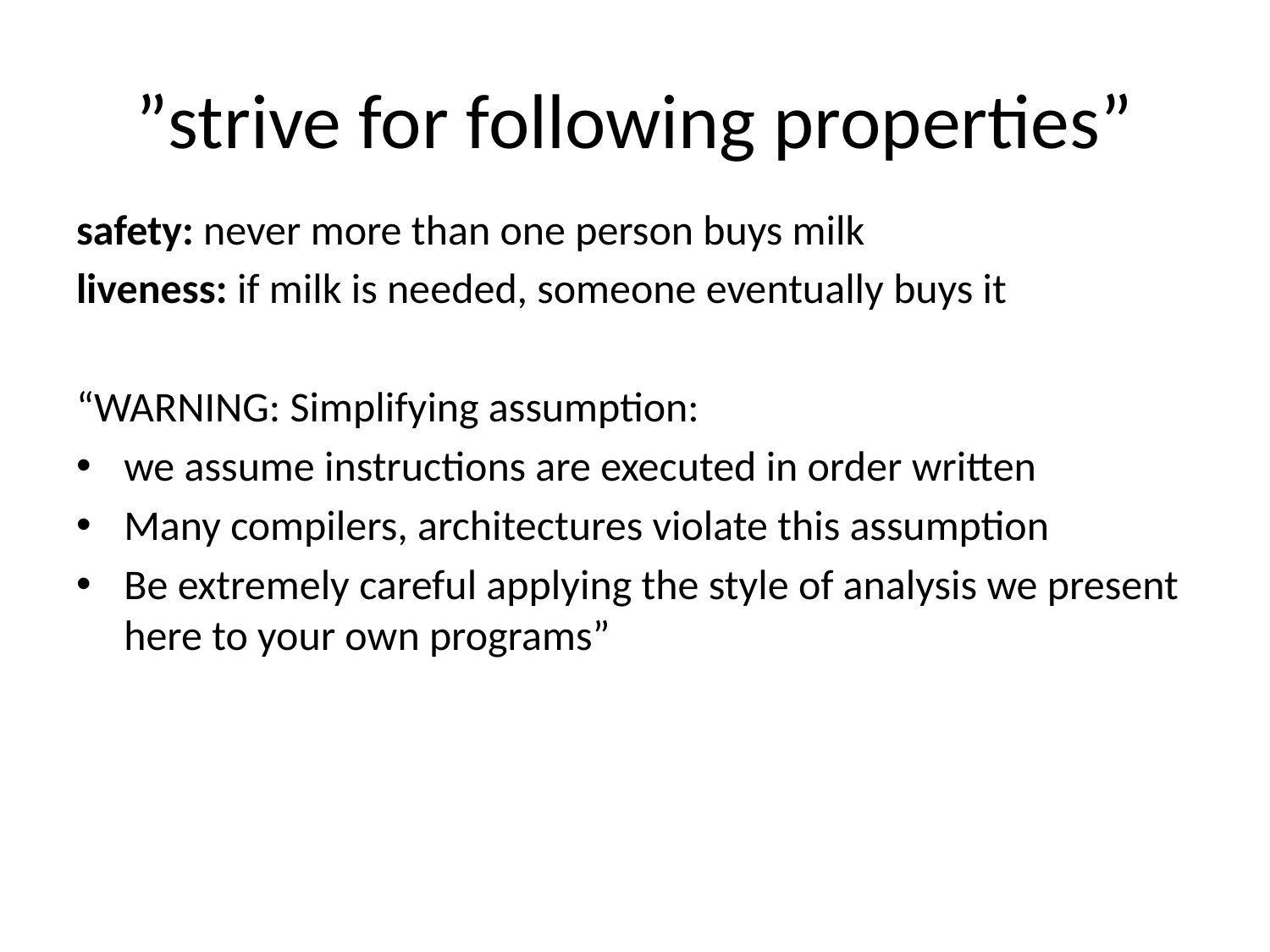

# ”strive for following properties”
safety: never more than one person buys milk
liveness: if milk is needed, someone eventually buys it

“WARNING: Simplifying assumption:
we assume instructions are executed in order written
Many compilers, architectures violate this assumption
Be extremely careful applying the style of analysis we present here to your own programs”